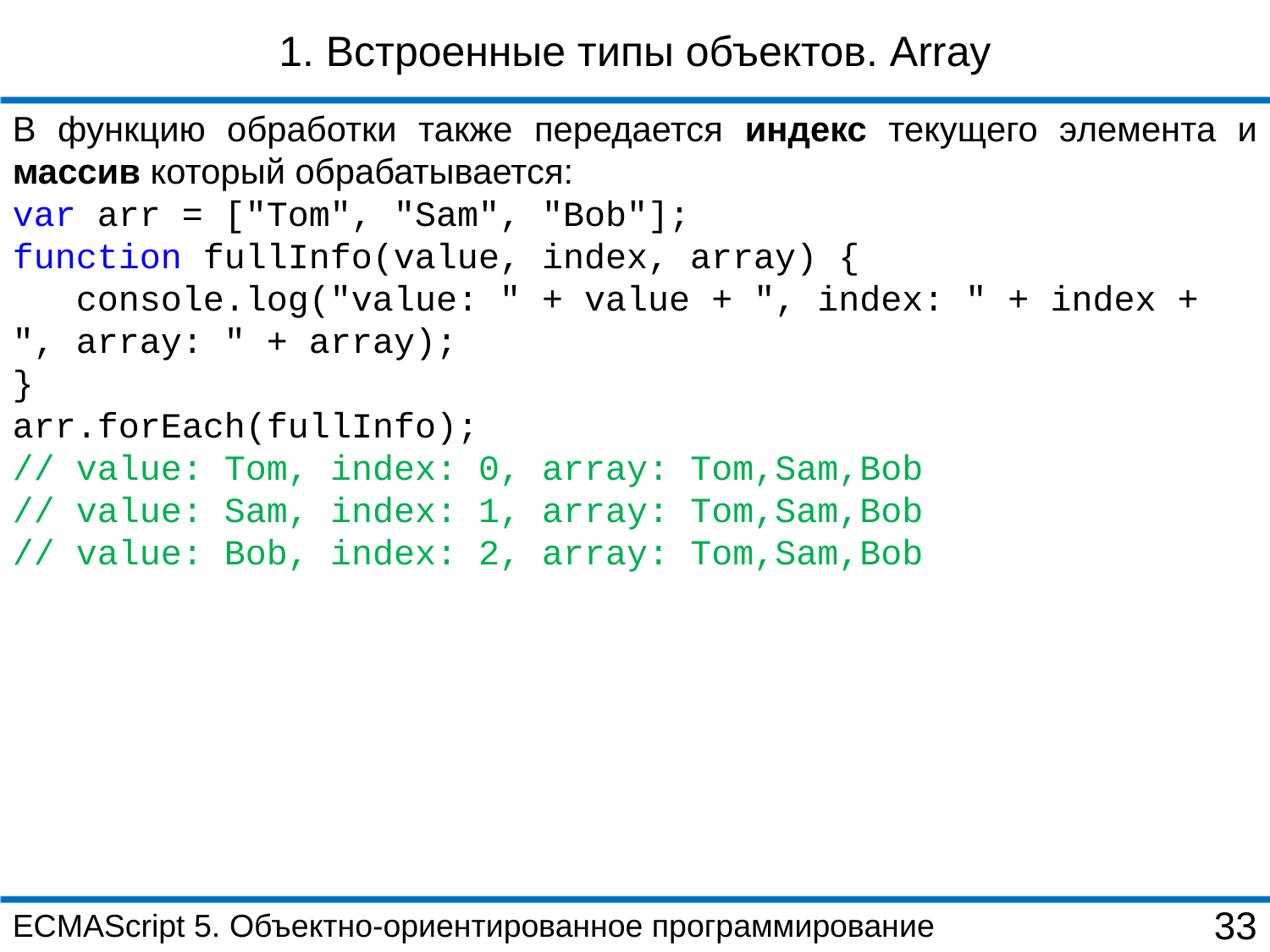

1. Встроенные типы объектов. Array
В функцию обработки также передается индекс текущего элемента и массив который обрабатывается:
var arr = ["Tom", "Sam", "Bob"];
function fullInfo(value, index, array) {
   console.log("value: " + value + ", index: " + index + ", array: " + array);
}
arr.forEach(fullInfo);
// value: Tom, index: 0, array: Tom,Sam,Bob
// value: Sam, index: 1, array: Tom,Sam,Bob
// value: Bob, index: 2, array: Tom,Sam,Bob
ECMAScript 5. Объектно-ориентированное программирование
33